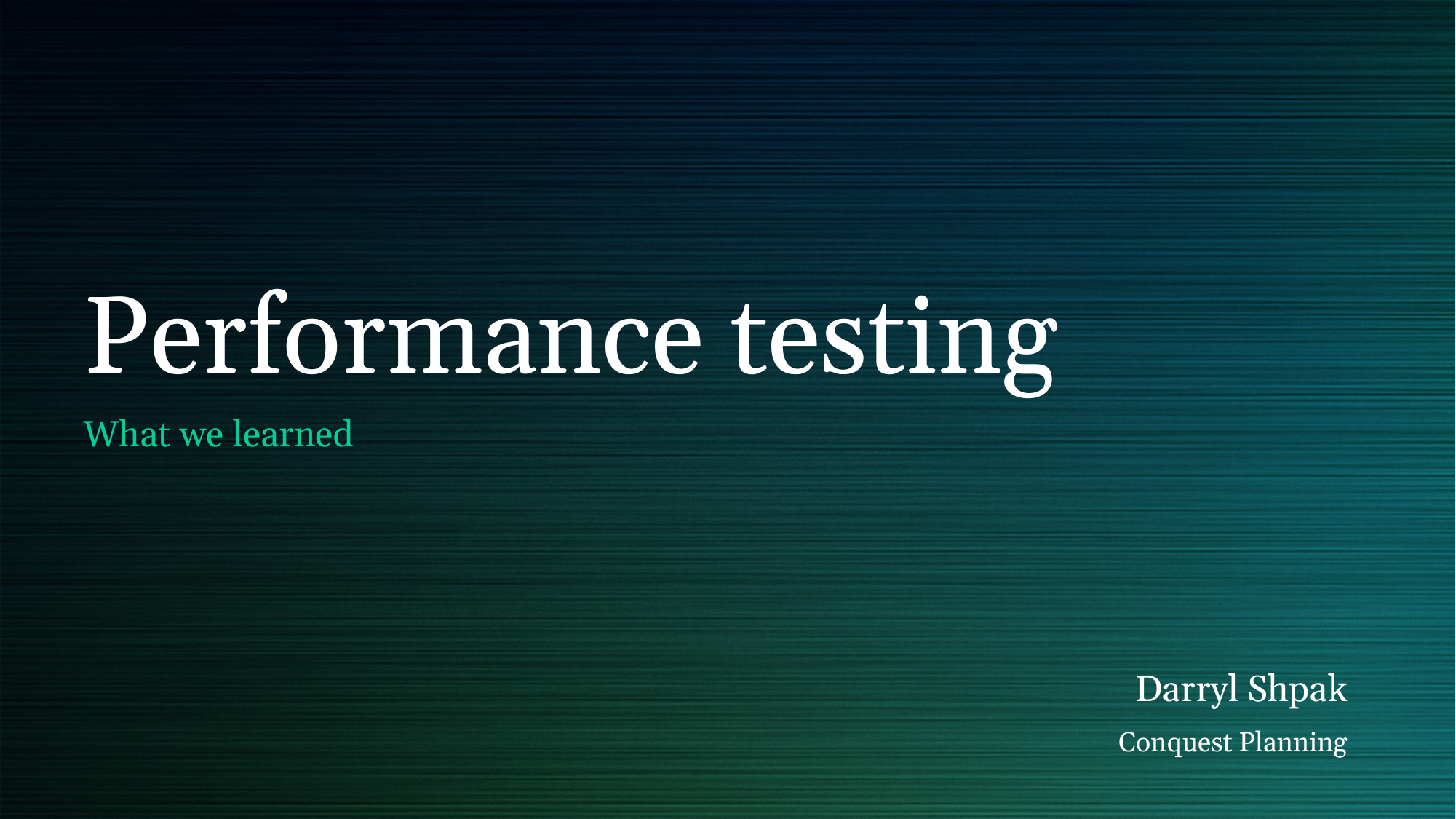

# Performance testing
What we learned
Darryl Shpak
Conquest Planning